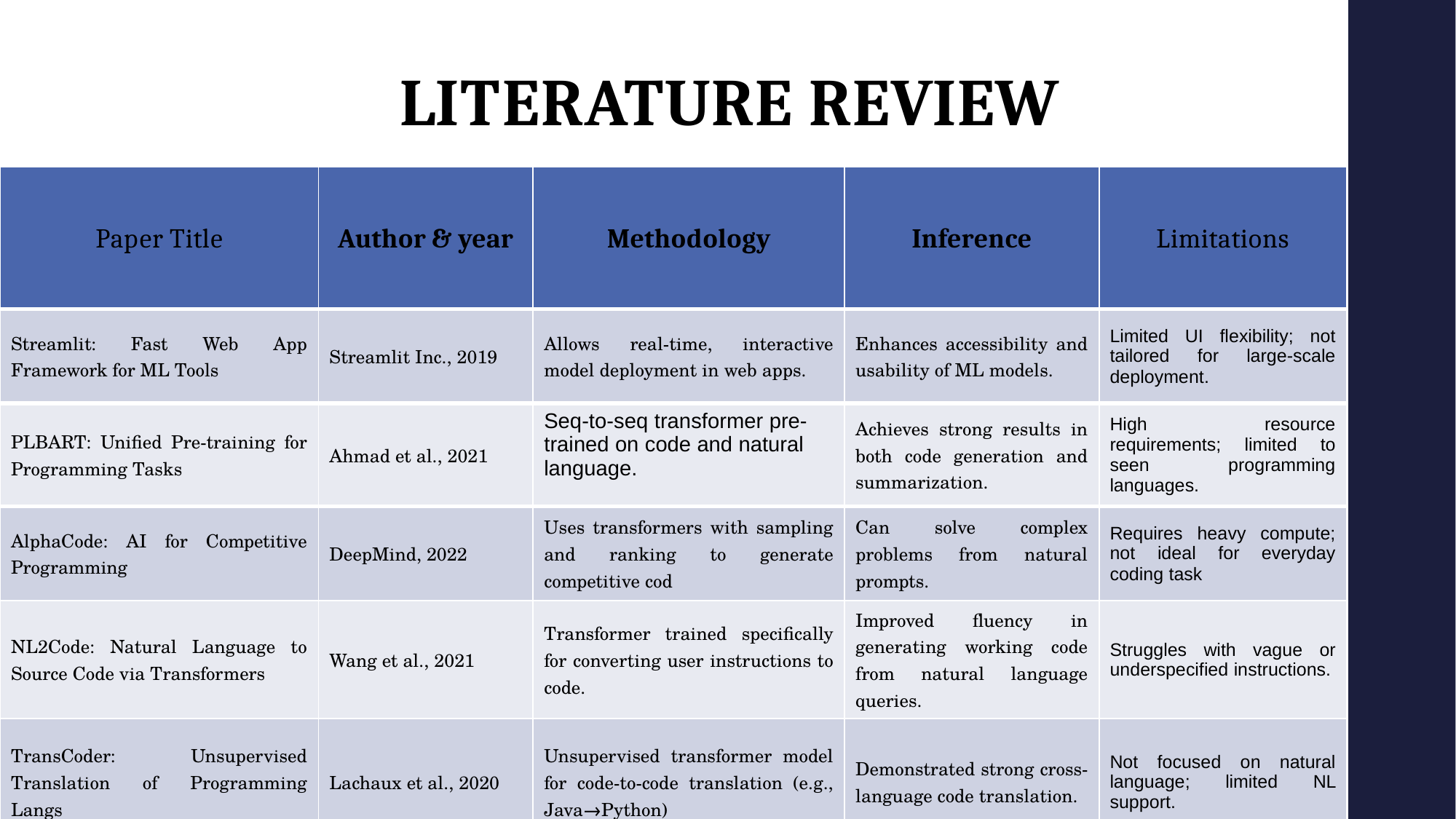

# LITERATURE REVIEW
| Paper Title | Author & year | Methodology | Inference | Limitations |
| --- | --- | --- | --- | --- |
| Streamlit: Fast Web App Framework for ML Tools | Streamlit Inc., 2019 | Allows real-time, interactive model deployment in web apps. | Enhances accessibility and usability of ML models. | Limited UI flexibility; not tailored for large-scale deployment. |
| PLBART: Unified Pre-training for Programming Tasks | Ahmad et al., 2021 | Seq-to-seq transformer pre-trained on code and natural language. | Achieves strong results in both code generation and summarization. | High resource requirements; limited to seen programming languages. |
| AlphaCode: AI for Competitive Programming | DeepMind, 2022 | Uses transformers with sampling and ranking to generate competitive cod | Can solve complex problems from natural prompts. | Requires heavy compute; not ideal for everyday coding task |
| NL2Code: Natural Language to Source Code via Transformers | Wang et al., 2021 | Transformer trained specifically for converting user instructions to code. | Improved fluency in generating working code from natural language queries. | Struggles with vague or underspecified instructions. |
| TransCoder: Unsupervised Translation of Programming Langs | Lachaux et al., 2020 | Unsupervised transformer model for code-to-code translation (e.g., Java→Python) | Demonstrated strong cross-language code translation. | Not focused on natural language; limited NL support. |